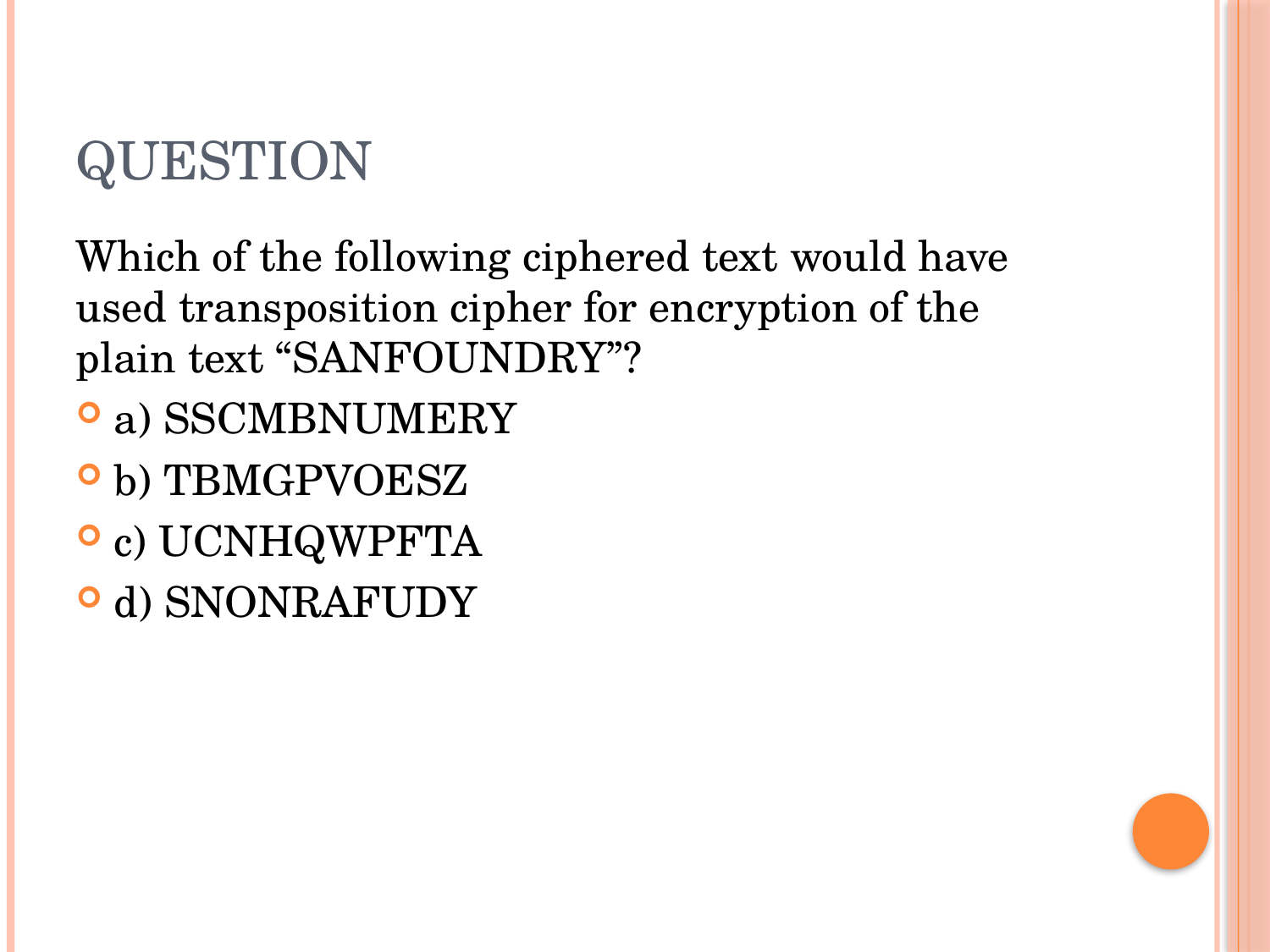

# Question
Which of the following ciphered text would have used transposition cipher for encryption of the plain text “SANFOUNDRY”?
a) SSCMBNUMERY
b) TBMGPVOESZ
c) UCNHQWPFTA
d) SNONRAFUDY